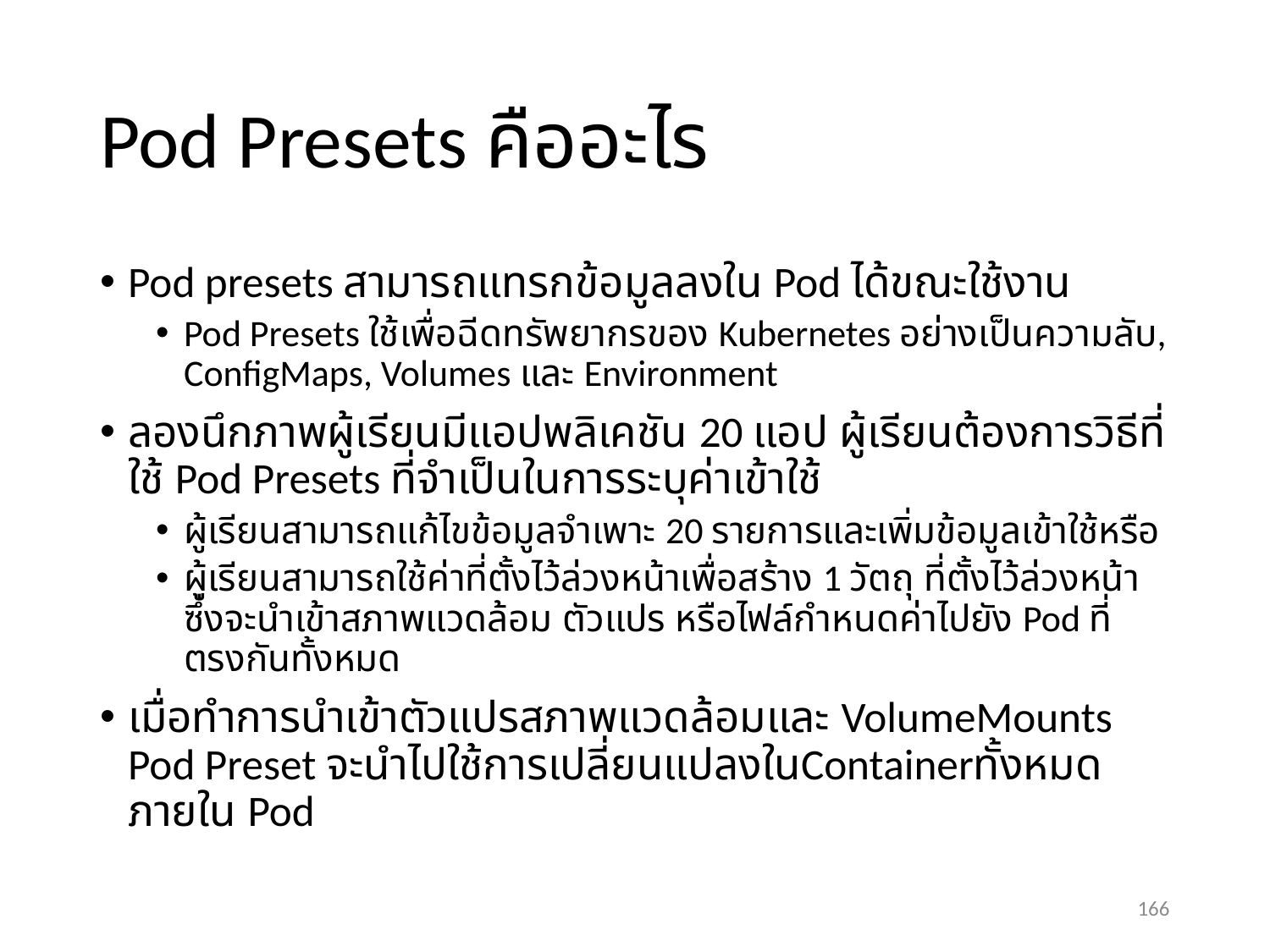

# Pod Presets คืออะไร
Pod presets สามารถแทรกข้อมูลลงใน Pod ได้ขณะใช้งาน
Pod Presets ใช้เพื่อฉีดทรัพยากรของ Kubernetes อย่างเป็นความลับ, ConfigMaps, Volumes และ Environment
ลองนึกภาพผู้เรียนมีแอปพลิเคชัน 20 แอป ผู้เรียนต้องการวิธีที่ใช้ Pod Presets ที่จำเป็นในการระบุค่าเข้าใช้
ผู้เรียนสามารถแก้ไขข้อมูลจำเพาะ 20 รายการและเพิ่มข้อมูลเข้าใช้หรือ
ผู้เรียนสามารถใช้ค่าที่ตั้งไว้ล่วงหน้าเพื่อสร้าง 1 วัตถุ ที่ตั้งไว้ล่วงหน้าซึ่งจะนำเข้าสภาพแวดล้อม ตัวแปร หรือไฟล์กำหนดค่าไปยัง Pod ที่ตรงกันทั้งหมด
เมื่อทำการนำเข้าตัวแปรสภาพแวดล้อมและ VolumeMounts Pod Preset จะนำไปใช้การเปลี่ยนแปลงในContainerทั้งหมดภายใน Pod
166